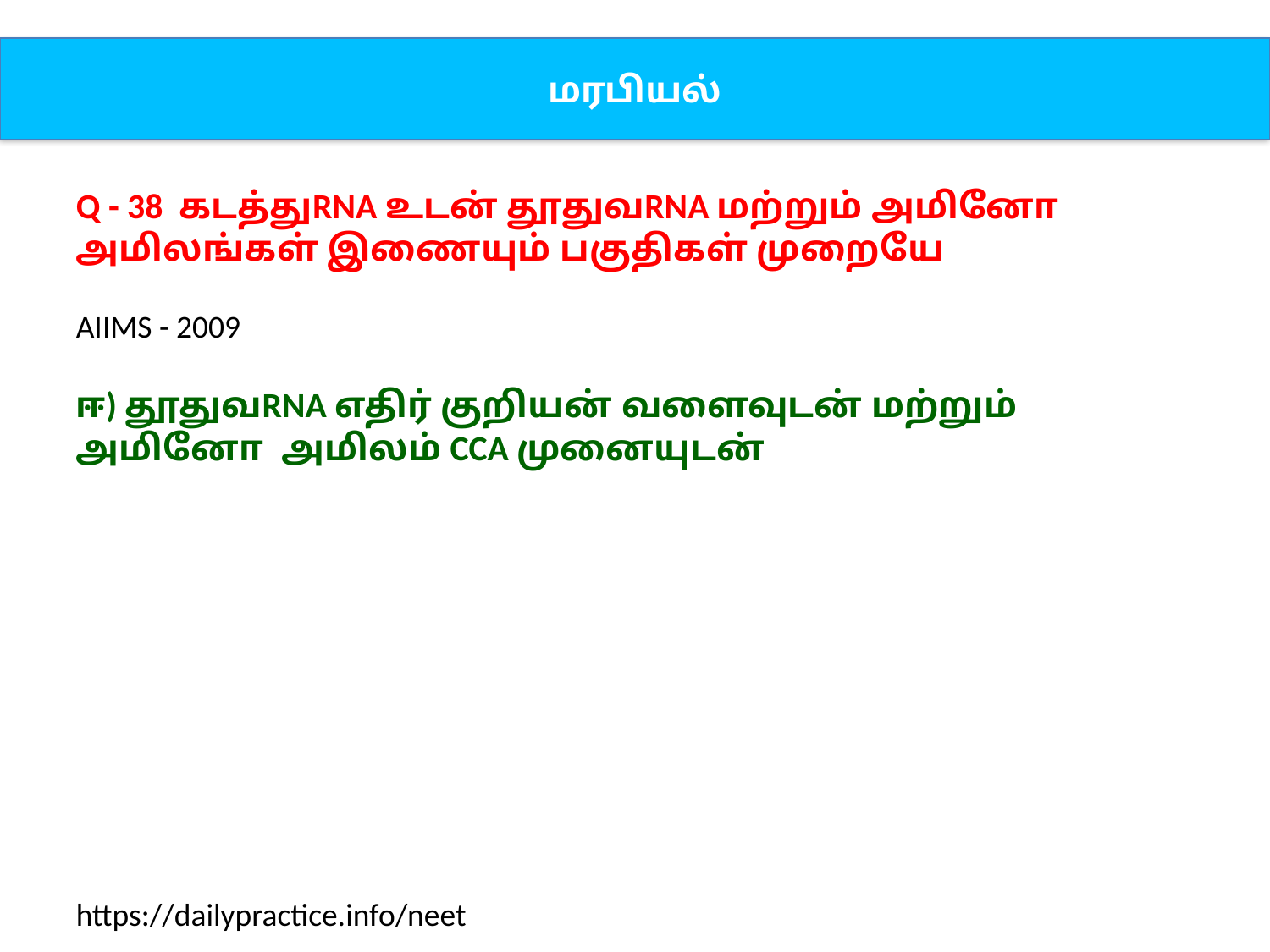

மரபியல்

Q - 38  கடத்துRNA உடன் தூதுவRNA மற்றும் அமினோ அமிலங்கள் இணையும் பகுதிகள் முறையே

AIIMS - 2009

ஈ) தூதுவRNA எதிர் குறியன் வளைவுடன் மற்றும் அமினோ  அமிலம் CCA முனையுடன்
https://dailypractice.info/neet